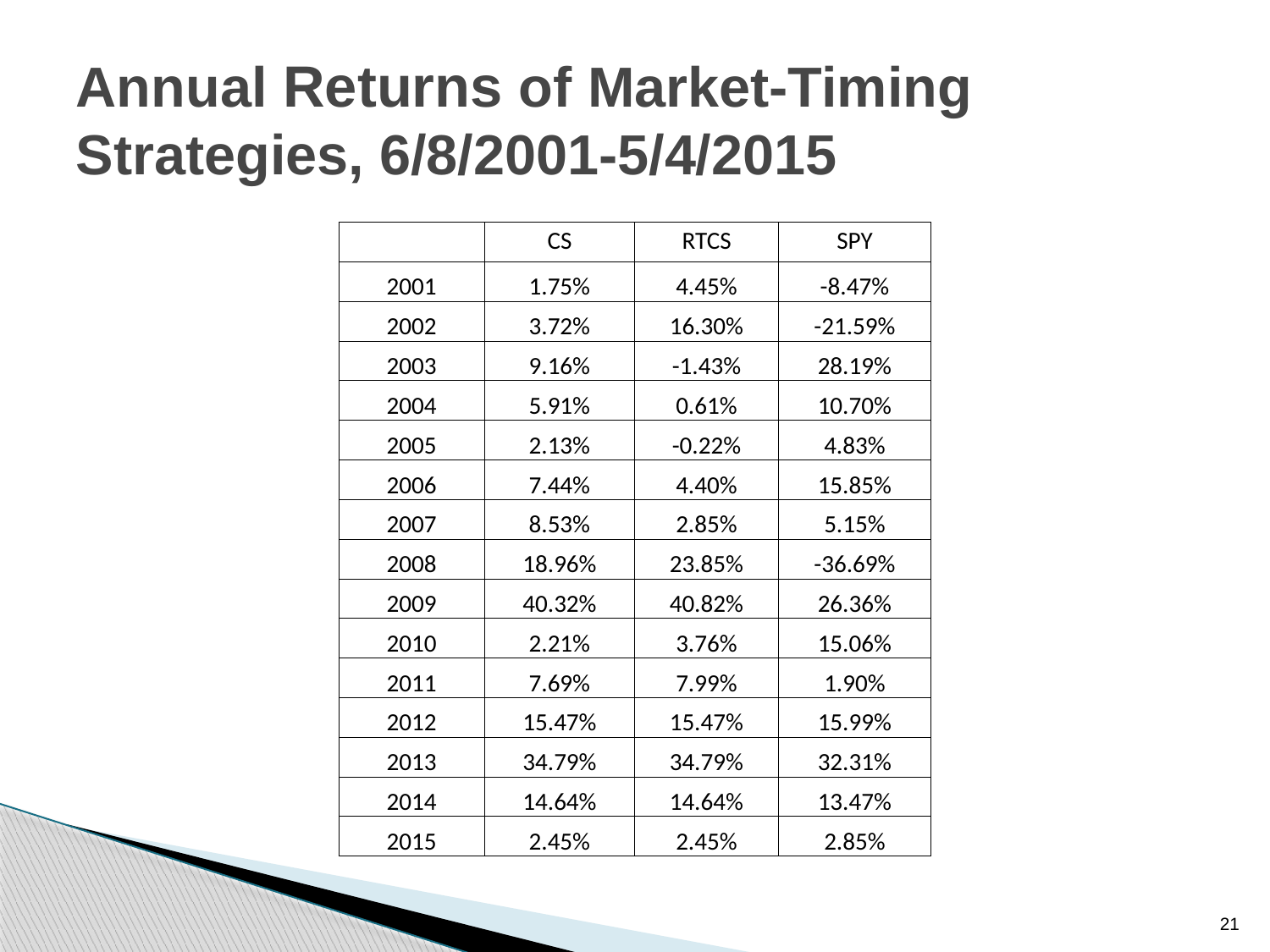

# Annual Returns of Market-Timing Strategies, 6/8/2001-5/4/2015
|  | CS | RTCS | SPY |
| --- | --- | --- | --- |
| 2001 | 1.75% | 4.45% | -8.47% |
| 2002 | 3.72% | 16.30% | -21.59% |
| 2003 | 9.16% | -1.43% | 28.19% |
| 2004 | 5.91% | 0.61% | 10.70% |
| 2005 | 2.13% | -0.22% | 4.83% |
| 2006 | 7.44% | 4.40% | 15.85% |
| 2007 | 8.53% | 2.85% | 5.15% |
| 2008 | 18.96% | 23.85% | -36.69% |
| 2009 | 40.32% | 40.82% | 26.36% |
| 2010 | 2.21% | 3.76% | 15.06% |
| 2011 | 7.69% | 7.99% | 1.90% |
| 2012 | 15.47% | 15.47% | 15.99% |
| 2013 | 34.79% | 34.79% | 32.31% |
| 2014 | 14.64% | 14.64% | 13.47% |
| 2015 | 2.45% | 2.45% | 2.85% |
21